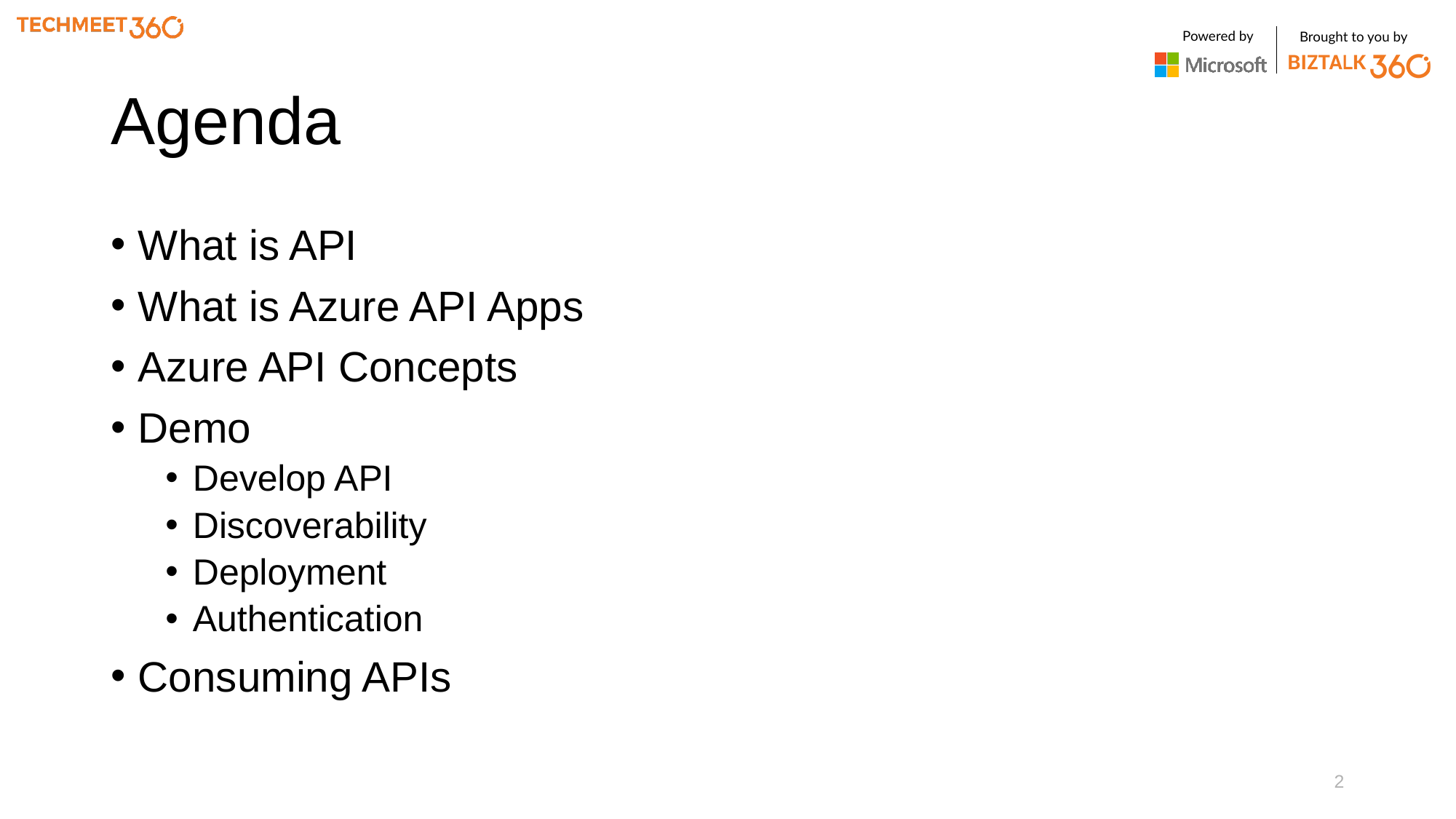

# Agenda
What is API
What is Azure API Apps
Azure API Concepts
Demo
Develop API
Discoverability
Deployment
Authentication
Consuming APIs

2